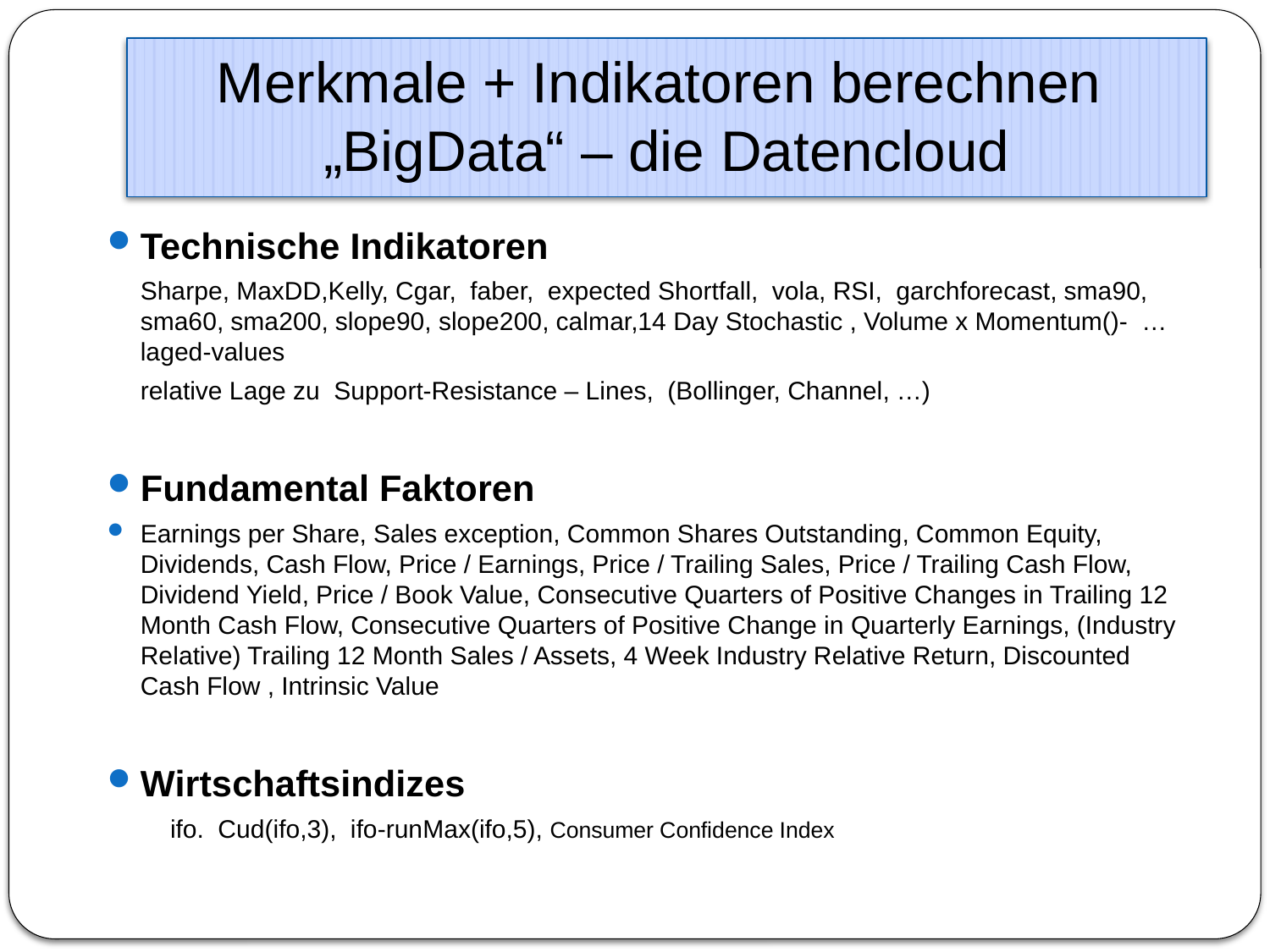

# Merkmale + Indikatoren berechnen „BigData“ – die Datencloud
Technische Indikatoren
	Sharpe, MaxDD,Kelly, Cgar,  faber,  expected Shortfall,  vola, RSI,  garchforecast, sma90, sma60, sma200, slope90, slope200, calmar,14 Day Stochastic , Volume x Momentum()-  … laged-values
	relative Lage zu  Support-Resistance – Lines,  (Bollinger, Channel, …)

Fundamental Faktoren
Earnings per Share, Sales exception, Common Shares Outstanding, Common Equity, Dividends, Cash Flow, Price / Earnings, Price / Trailing Sales, Price / Trailing Cash Flow, Dividend Yield, Price / Book Value, Consecutive Quarters of Positive Changes in Trailing 12 Month Cash Flow, Consecutive Quarters of Positive Change in Quarterly Earnings, (Industry Relative) Trailing 12 Month Sales / Assets, 4 Week Industry Relative Return, Discounted Cash Flow , Intrinsic Value

Wirtschaftsindizes
         ifo.  Cud(ifo,3),  ifo-runMax(ifo,5), Consumer Confidence Index